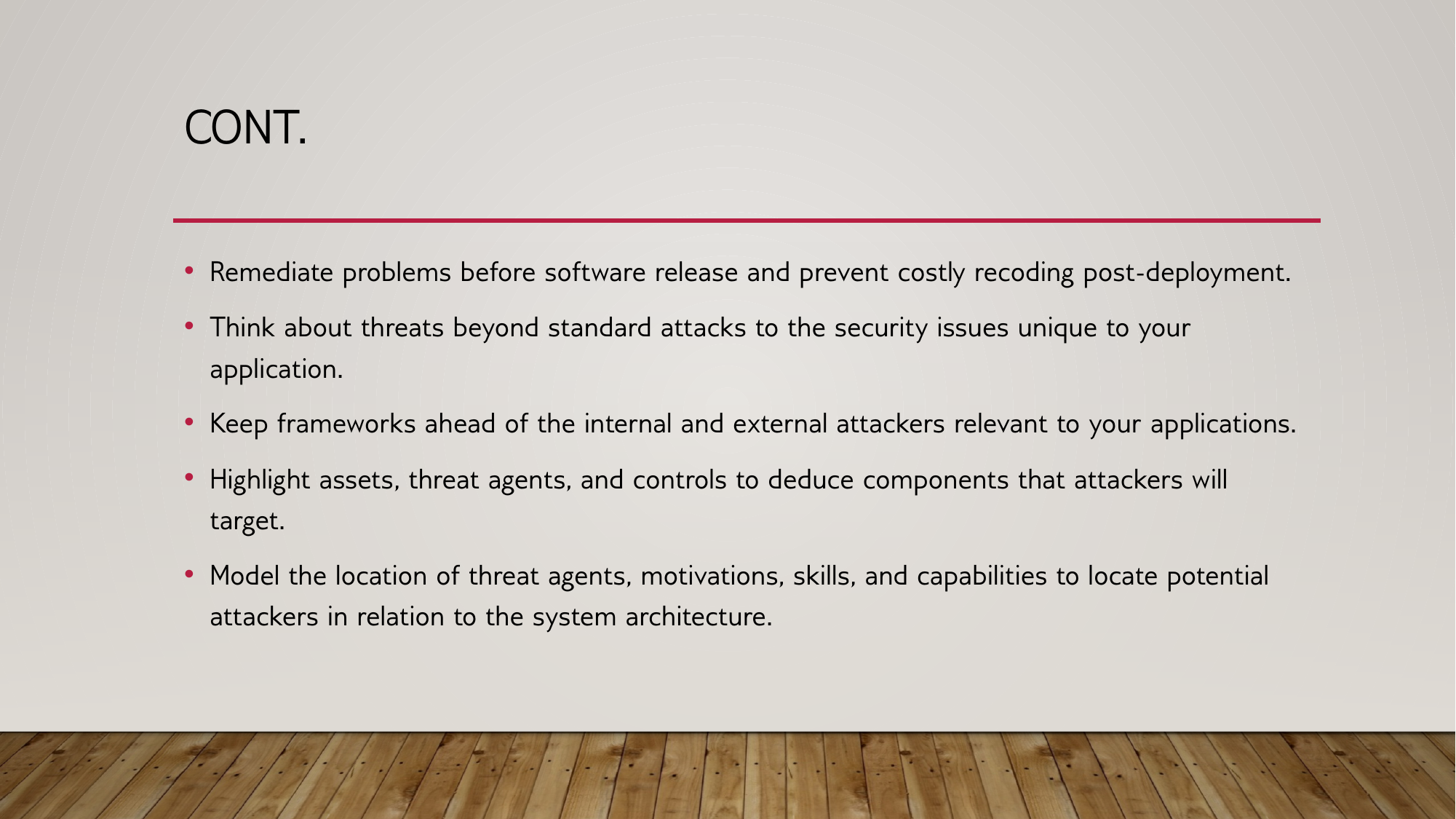

# CONT.
Remediate problems before software release and prevent costly recoding post-deployment.
Think about threats beyond standard attacks to the security issues unique to your application.
Keep frameworks ahead of the internal and external attackers relevant to your applications.
Highlight assets, threat agents, and controls to deduce components that attackers will target.
Model the location of threat agents, motivations, skills, and capabilities to locate potential attackers in relation to the system architecture.